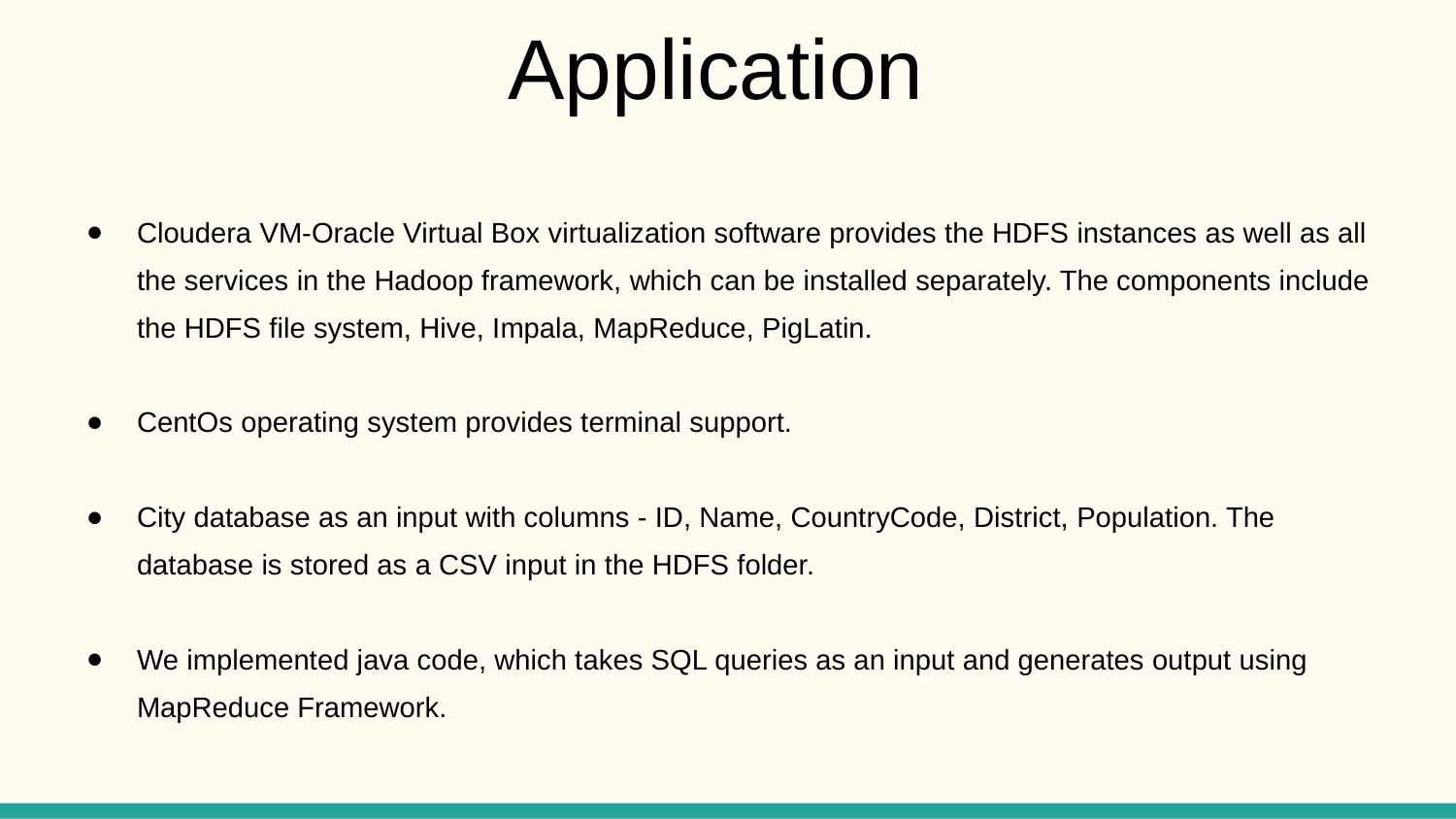

# Application
Cloudera VM-Oracle Virtual Box virtualization software provides the HDFS instances as well as all the services in the Hadoop framework, which can be installed separately. The components include the HDFS file system, Hive, Impala, MapReduce, PigLatin.

CentOs operating system provides terminal support.

City database as an input with columns - ID, Name, CountryCode, District, Population. The database is stored as a CSV input in the HDFS folder.

We implemented java code, which takes SQL queries as an input and generates output using MapReduce Framework.